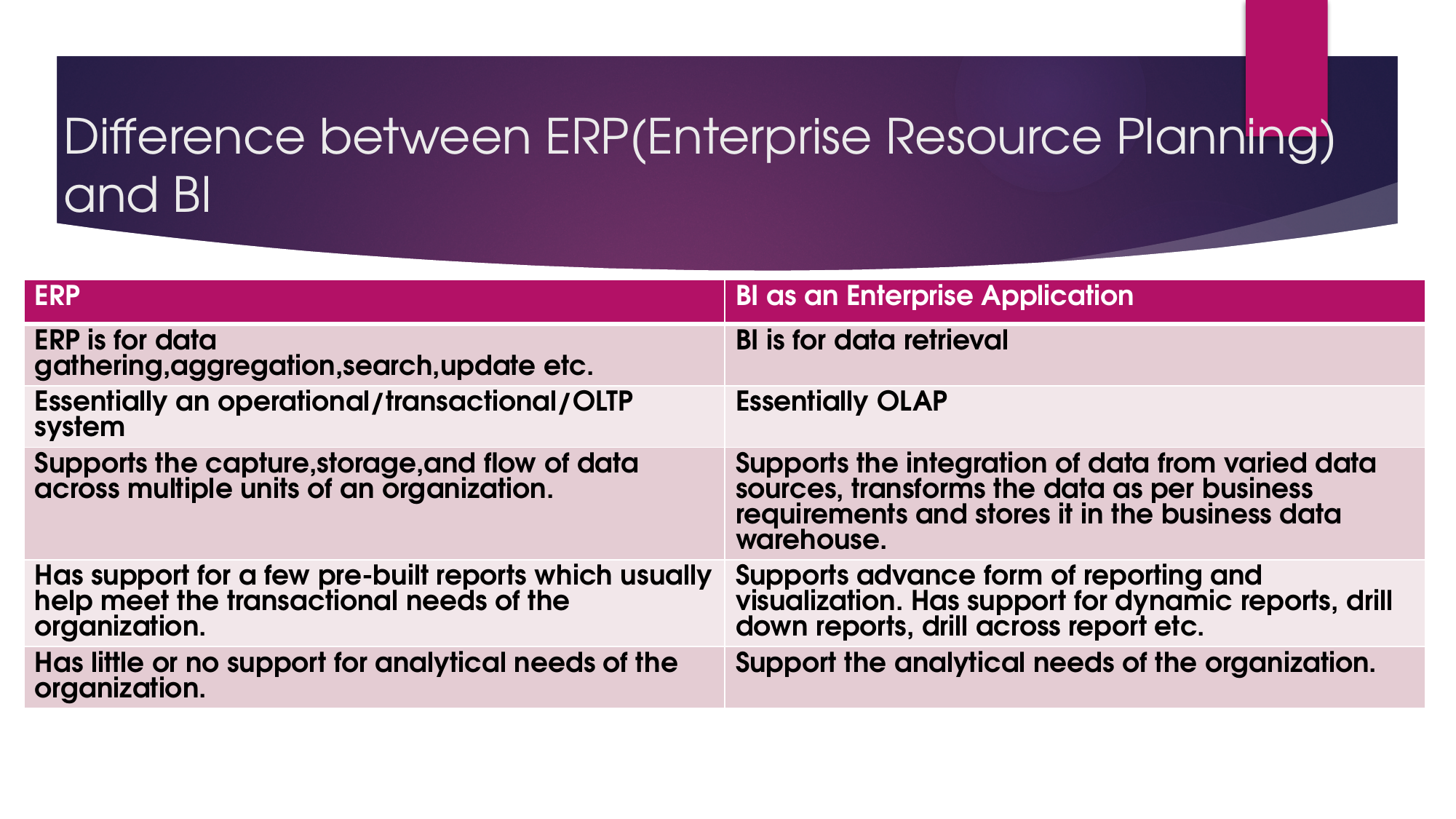

# Difference between ERP(Enterprise Resource Planning) and BI
| ERP | BI as an Enterprise Application |
| --- | --- |
| ERP is for data gathering,aggregation,search,update etc. | BI is for data retrieval |
| Essentially an operational/transactional/OLTP system | Essentially OLAP |
| Supports the capture,storage,and flow of data across multiple units of an organization. | Supports the integration of data from varied data sources, transforms the data as per business requirements and stores it in the business data warehouse. |
| Has support for a few pre-built reports which usually help meet the transactional needs of the organization. | Supports advance form of reporting and visualization. Has support for dynamic reports, drill down reports, drill across report etc. |
| Has little or no support for analytical needs of the organization. | Support the analytical needs of the organization. |